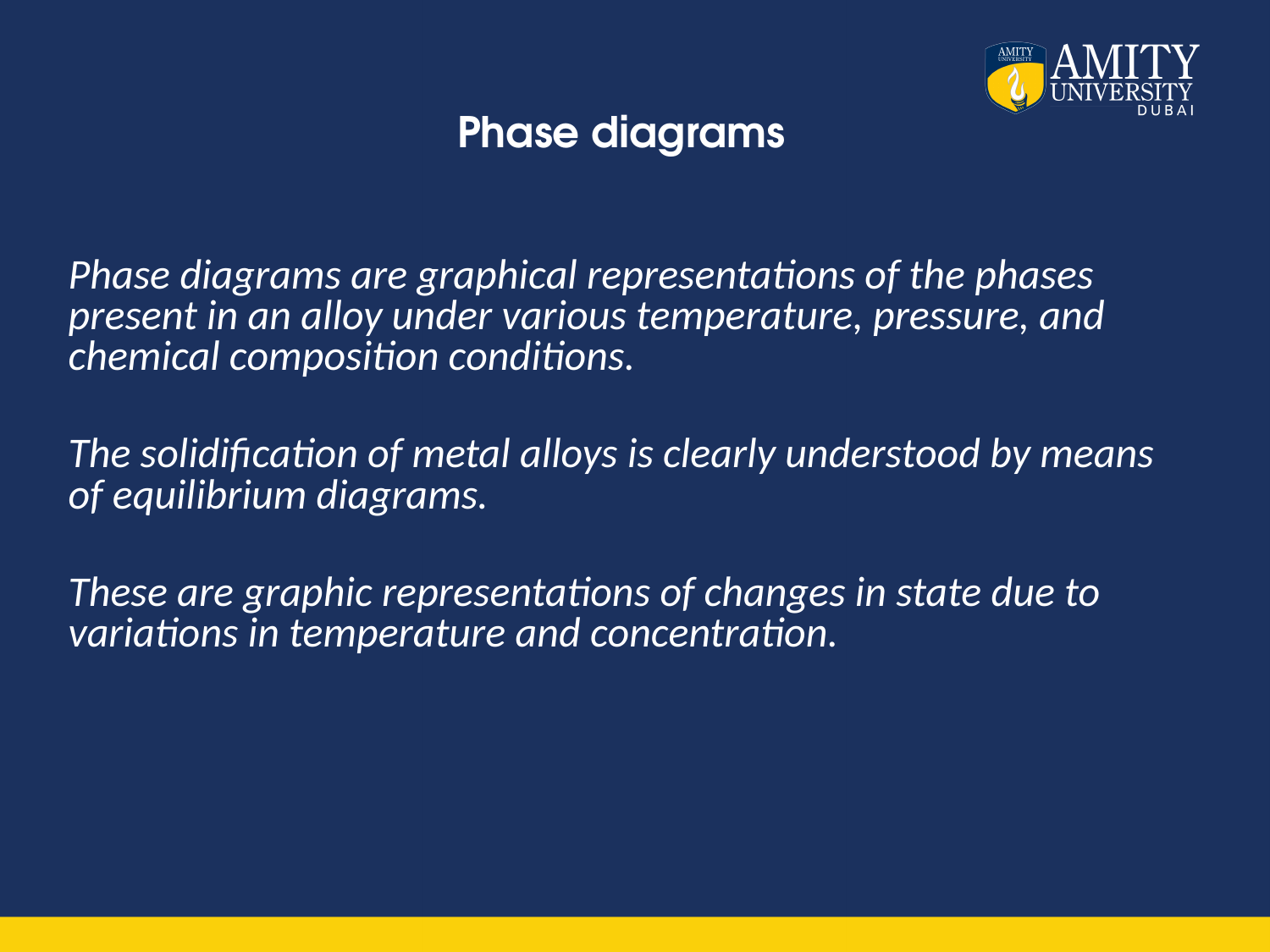

# Phase diagrams
Phase diagrams are graphical representations of the phases present in an alloy under various temperature, pressure, and chemical composition conditions.

The solidification of metal alloys is clearly understood by means of equilibrium diagrams.

These are graphic representations of changes in state due to variations in temperature and concentration.